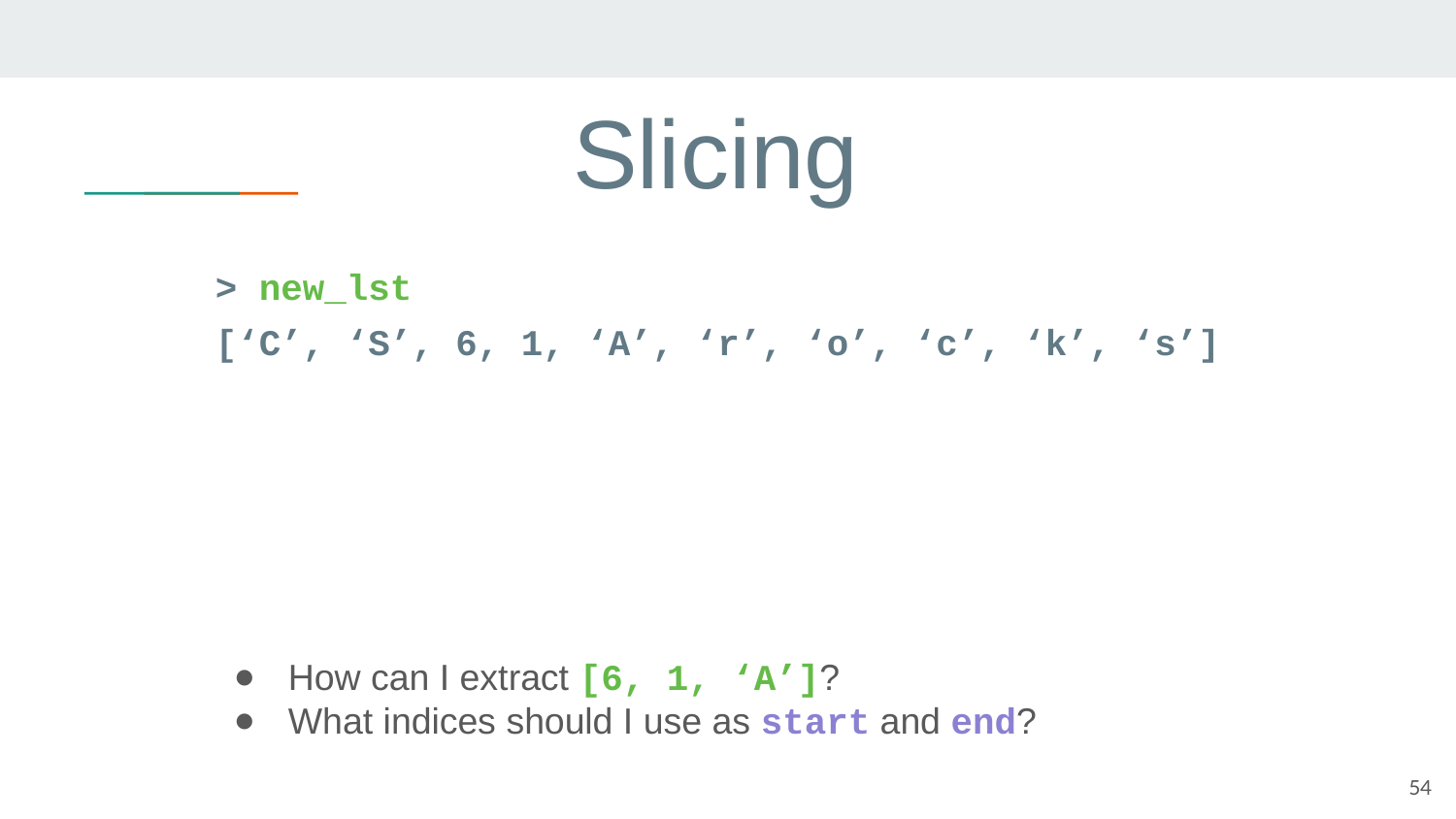

# Slicing

> new_lst
[‘C’, ‘S’, 6, 1, ‘A’, ‘r’, ‘o’, ‘c’, ‘k’, ‘s’]

How can I extract [6, 1, ‘A’]?
What indices should I use as start and end?

54